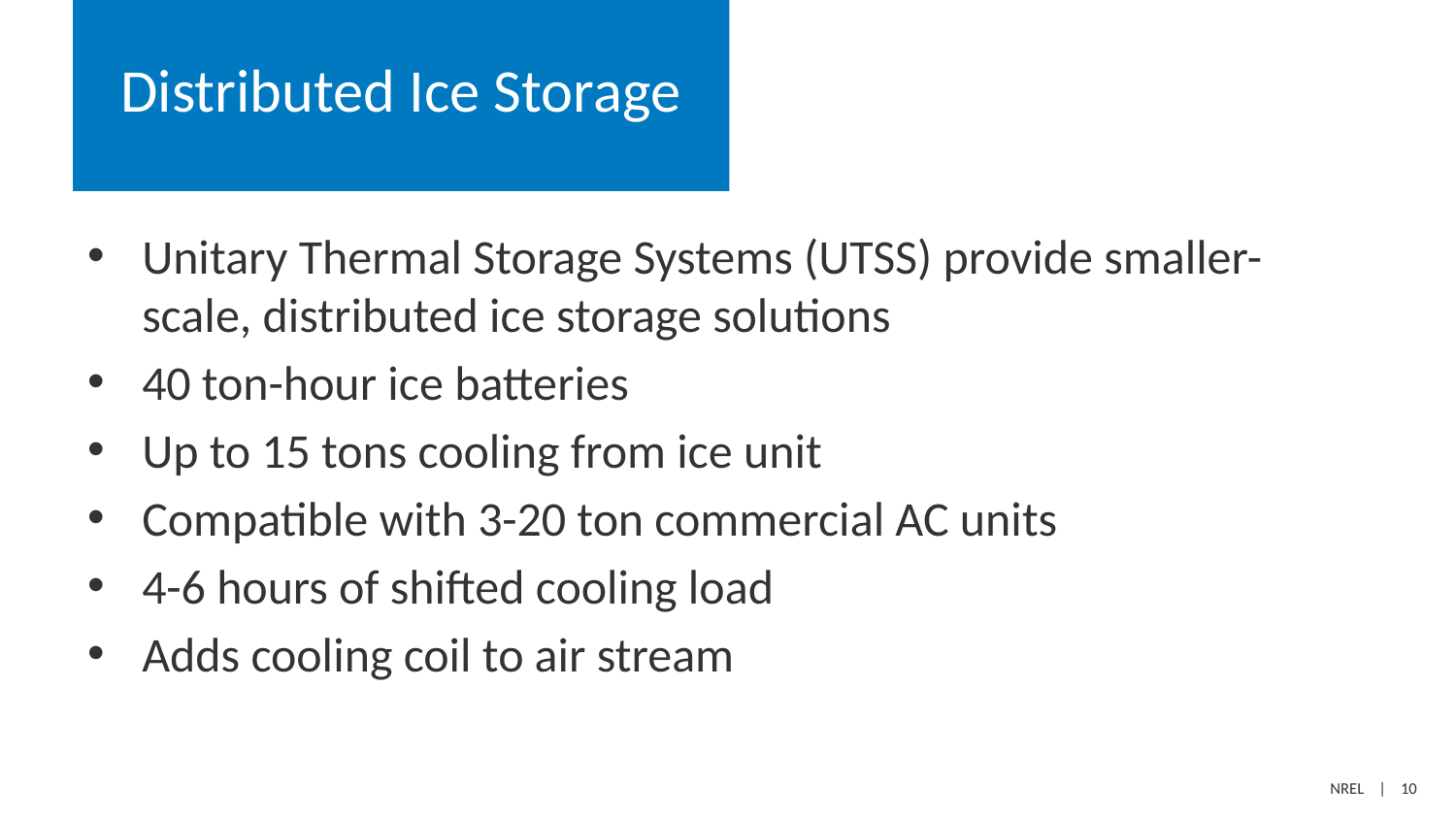

# Distributed Ice Storage
Unitary Thermal Storage Systems (UTSS) provide smaller-scale, distributed ice storage solutions
40 ton-hour ice batteries
Up to 15 tons cooling from ice unit
Compatible with 3-20 ton commercial AC units
4-6 hours of shifted cooling load
Adds cooling coil to air stream